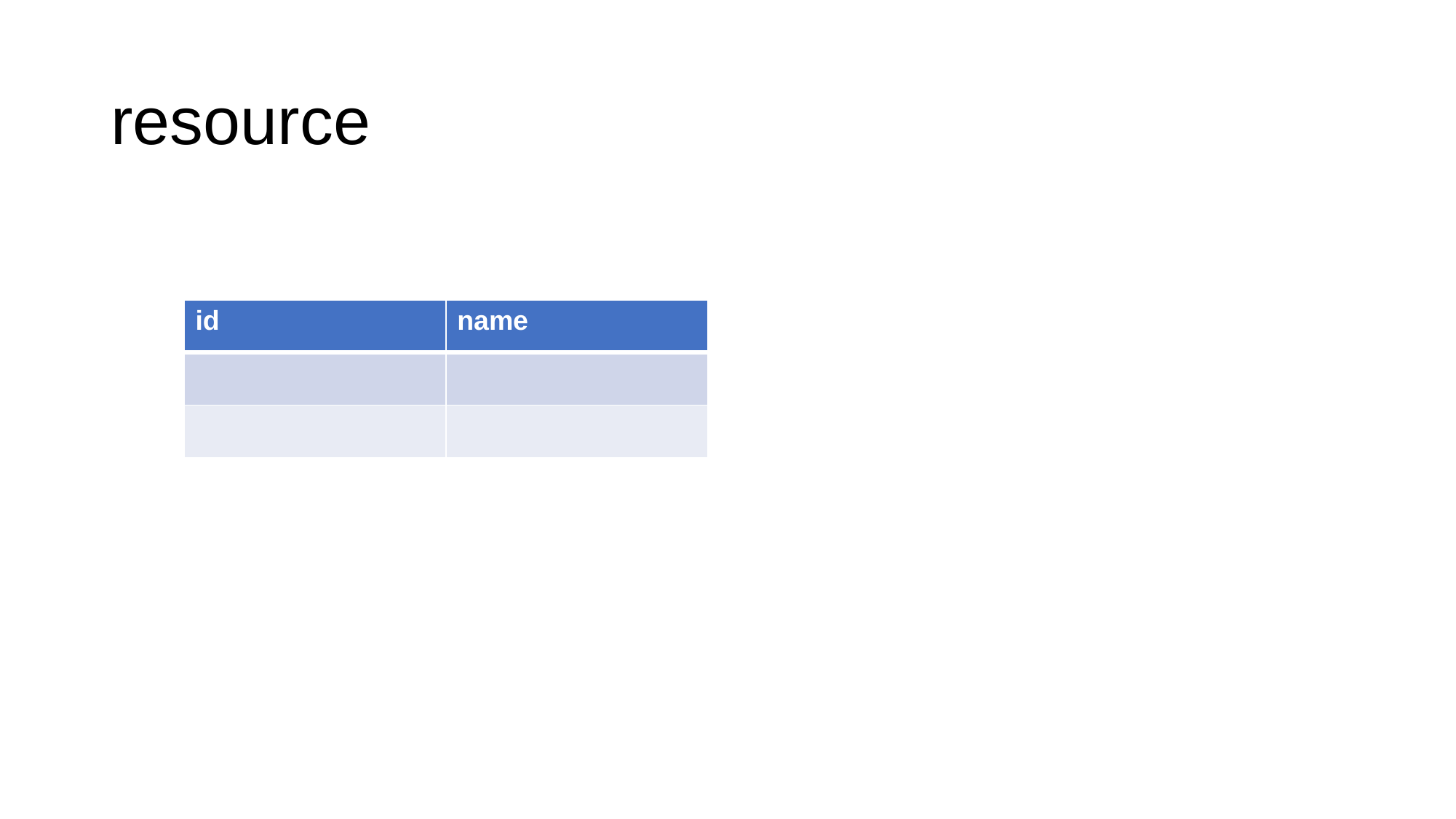

# resource
| id | name |
| --- | --- |
|  |  |
|  |  |